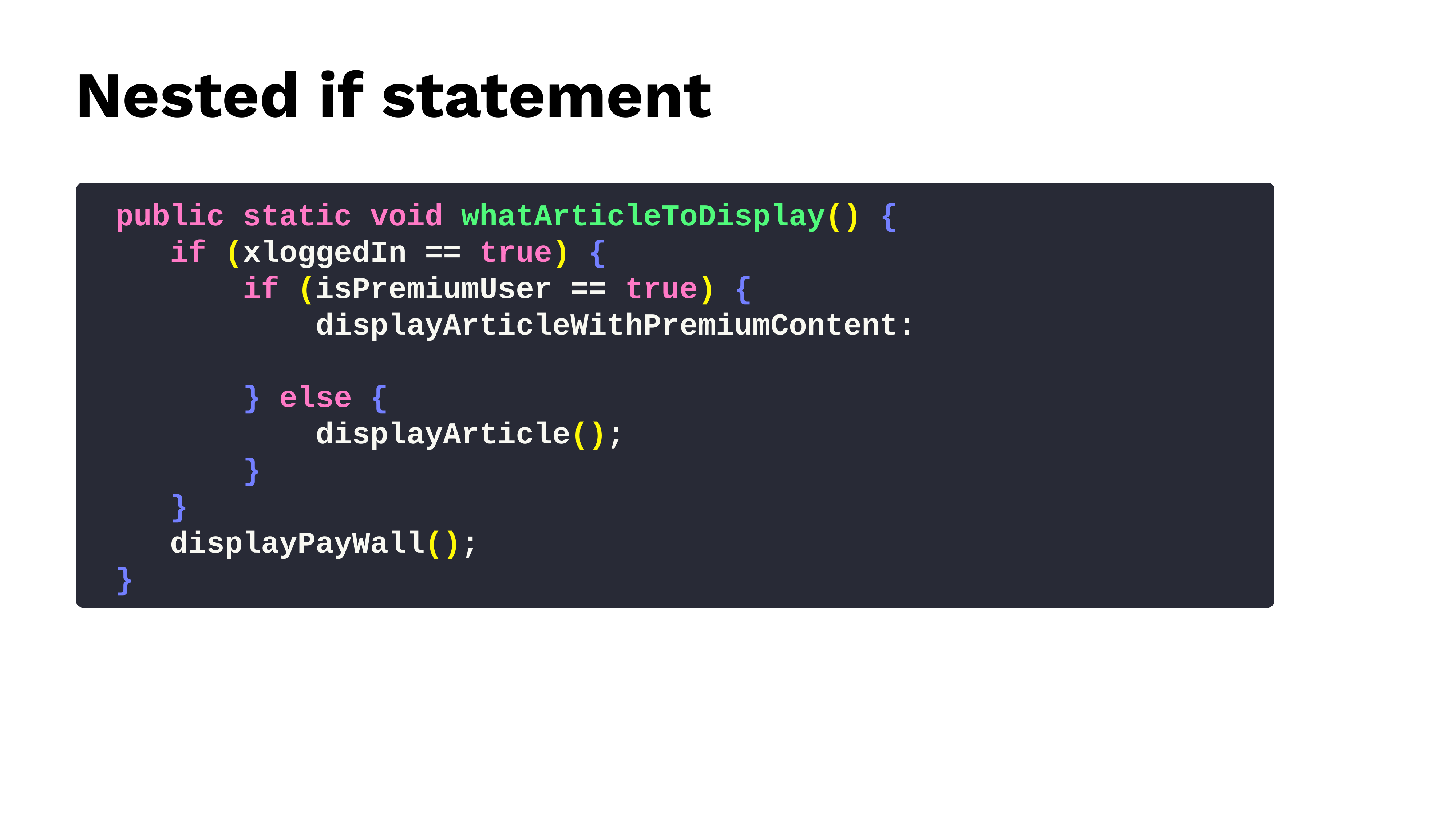

# Nested if statement
public static void whatArticleToDisplay() {
   if (xloggedIn == true) {
       if (isPremiumUser == true) {
           displayArticleWithPremiumContent:

       } else {
           displayArticle();
       }
   }
   displayPayWall();
}